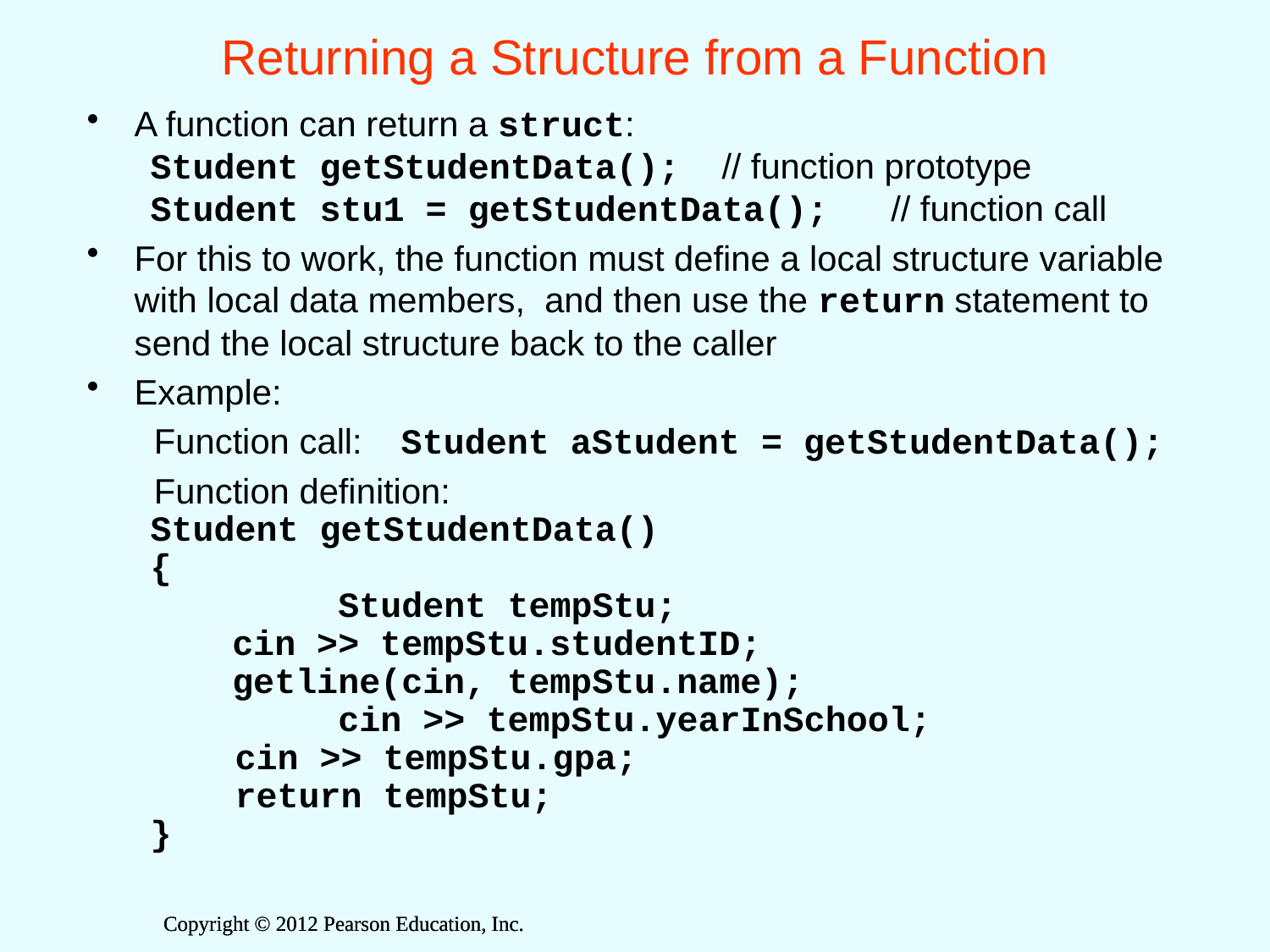

# Returning a Structure from a Function
A function can return a struct:
Student getStudentData();  // function prototype
Student stu1 = getStudentData();   // function call
For this to work, the function must define a local structure variable with local data members,  and then use the return statement to send the local structure back to the caller
Example:
	  Function call:    Student aStudent = getStudentData();
	  Function definition:
Student getStudentData()
{
		 Student tempStu;
	  cin >> tempStu.studentID;
	  getline(cin, tempStu.name);
		 cin >> tempStu.yearInSchool;
    cin >> tempStu.gpa;
    return tempStu;
}